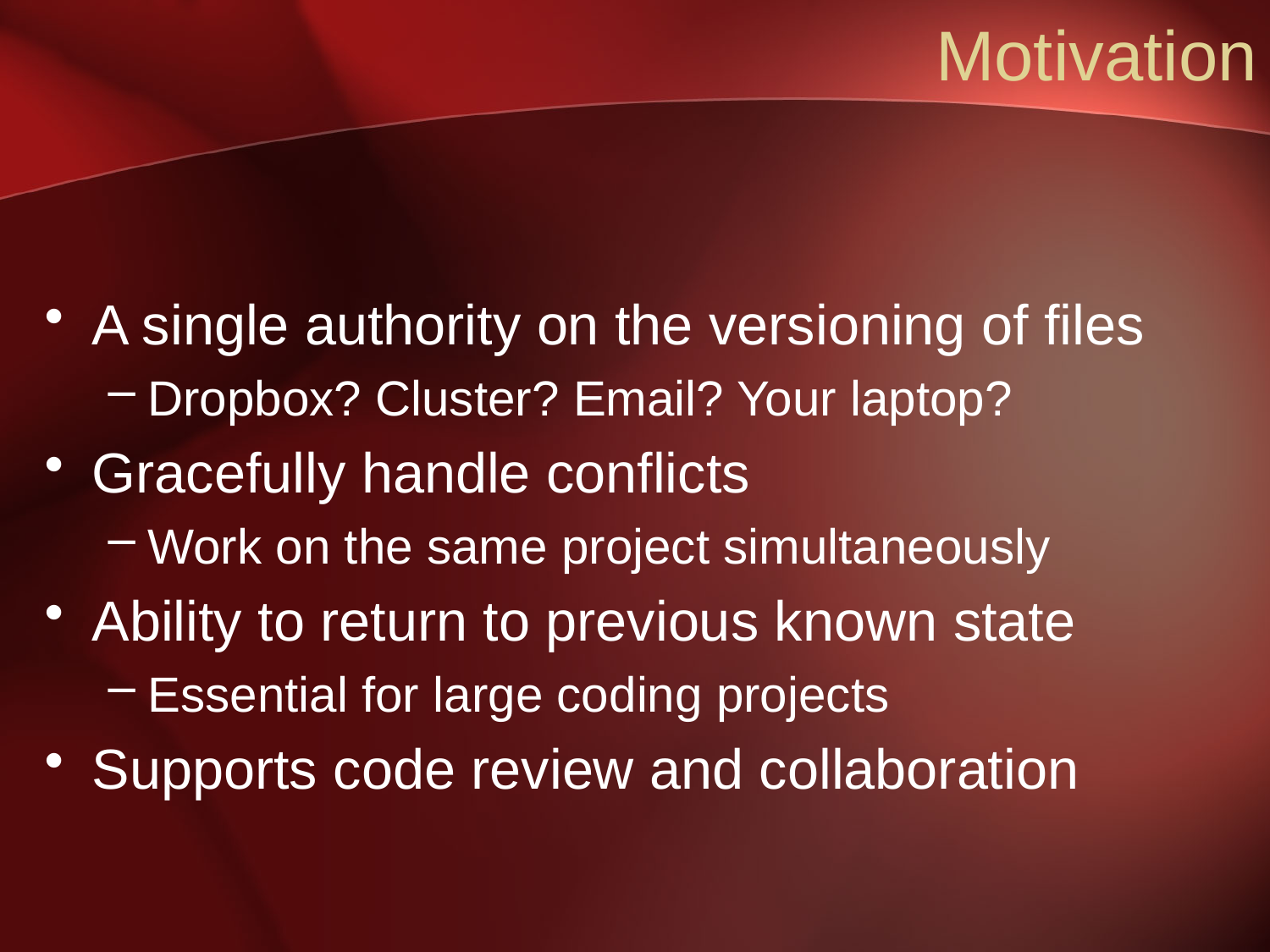

# Motivation
A single authority on the versioning of files
Dropbox? Cluster? Email? Your laptop?
Gracefully handle conflicts
Work on the same project simultaneously
Ability to return to previous known state
Essential for large coding projects
Supports code review and collaboration